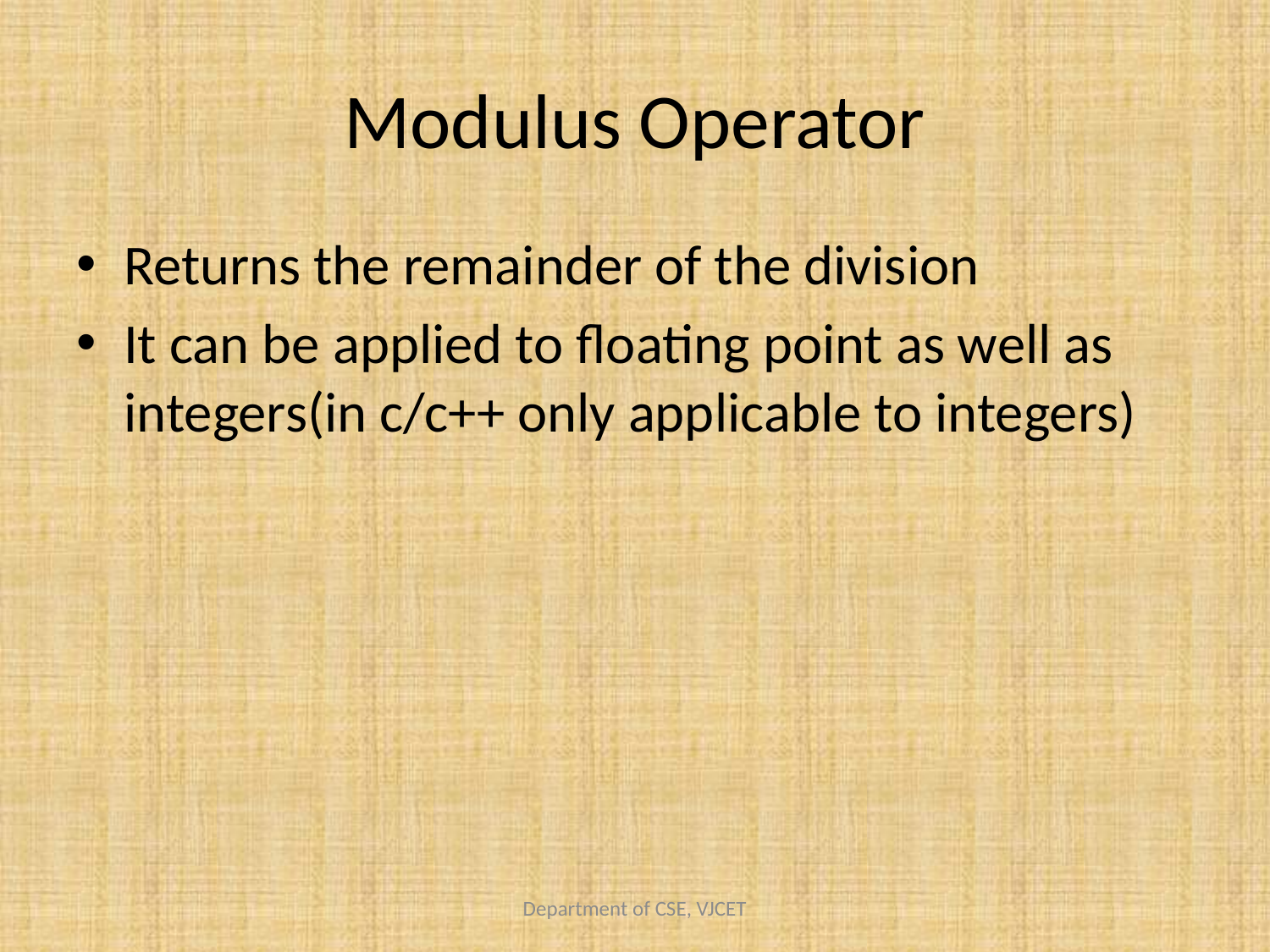

# Modulus Operator
Returns the remainder of the division
It can be applied to floating point as well as integers(in c/c++ only applicable to integers)
Department of CSE, VJCET